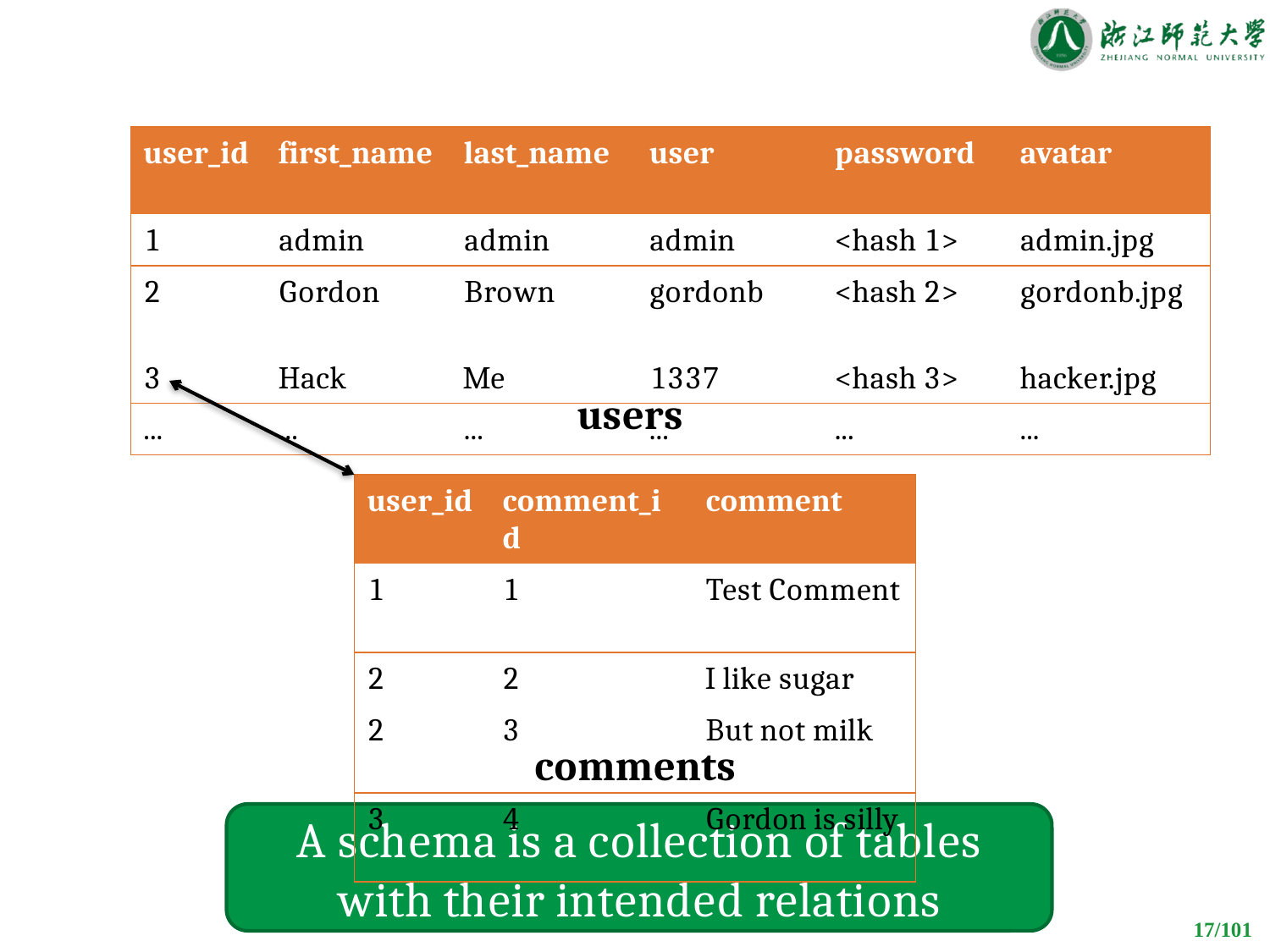

| user\_id | first\_name | last\_name | user | password | avatar |
| --- | --- | --- | --- | --- | --- |
| 1 | admin | admin | admin | <hash 1> | admin.jpg |
| 2 | Gordon | Brown | gordonb | <hash 2> | gordonb.jpg |
| 3 | Hack | Me | 1337 | <hash 3> | hacker.jpg |
| ... | ... | ... | ... | ... | ... |

users
| user\_id | comment\_id | comment |
| --- | --- | --- |
| 1 | 1 | Test Comment |
| 2 | 2 | I like sugar |
| 2 | 3 | But not milk |
| 3 | 4 | Gordon is silly |
comments
A schema is a collection of tables
with their intended relations